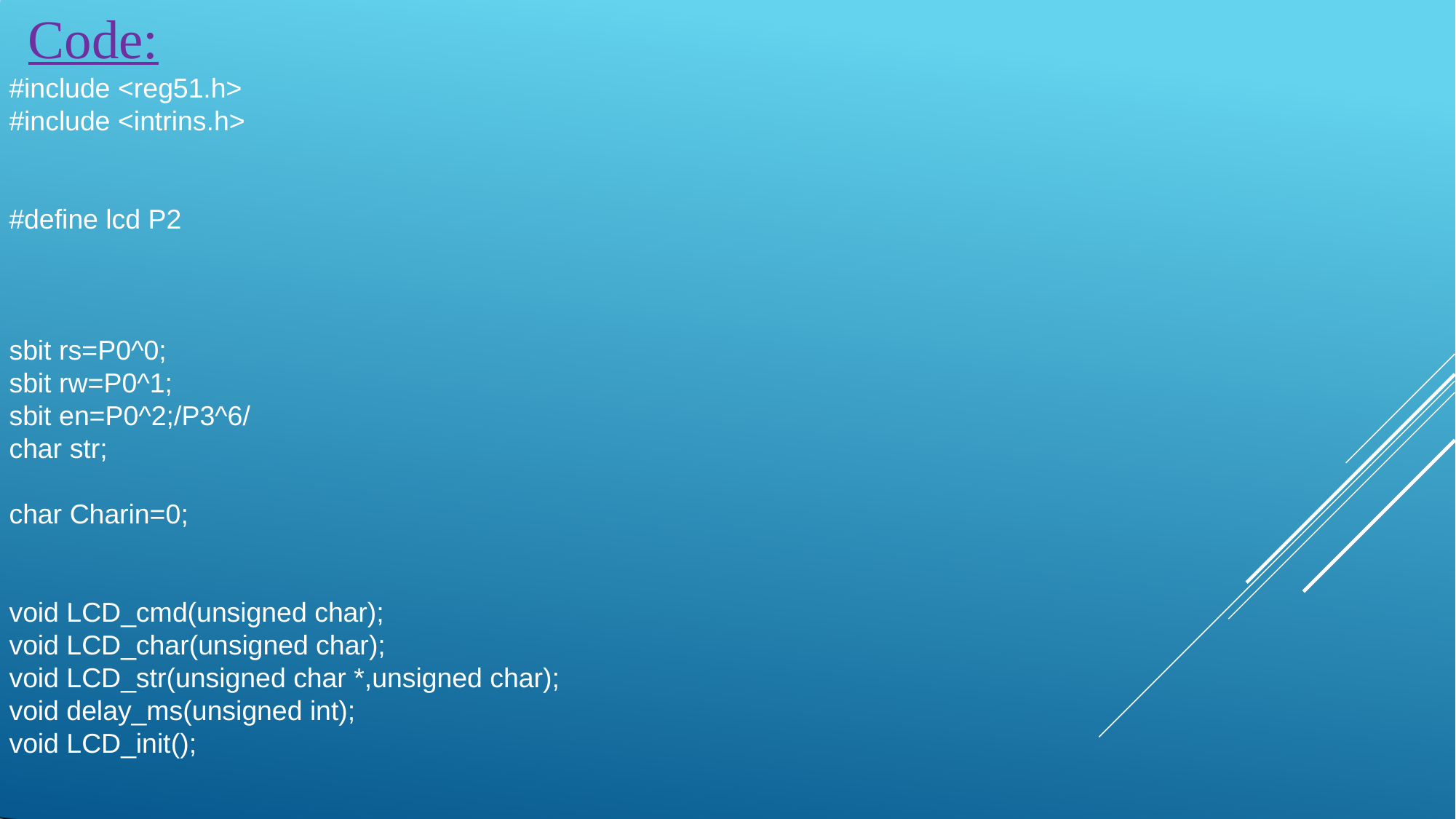

# Code:
#include <reg51.h>
#include <intrins.h>

#define lcd P2

sbit rs=P0^0;
sbit rw=P0^1;
sbit en=P0^2;/P3^6/
char str;

char Charin=0;

void LCD_cmd(unsigned char);
void LCD_char(unsigned char);
void LCD_str(unsigned char *,unsigned char);
void delay_ms(unsigned int);
void LCD_init();